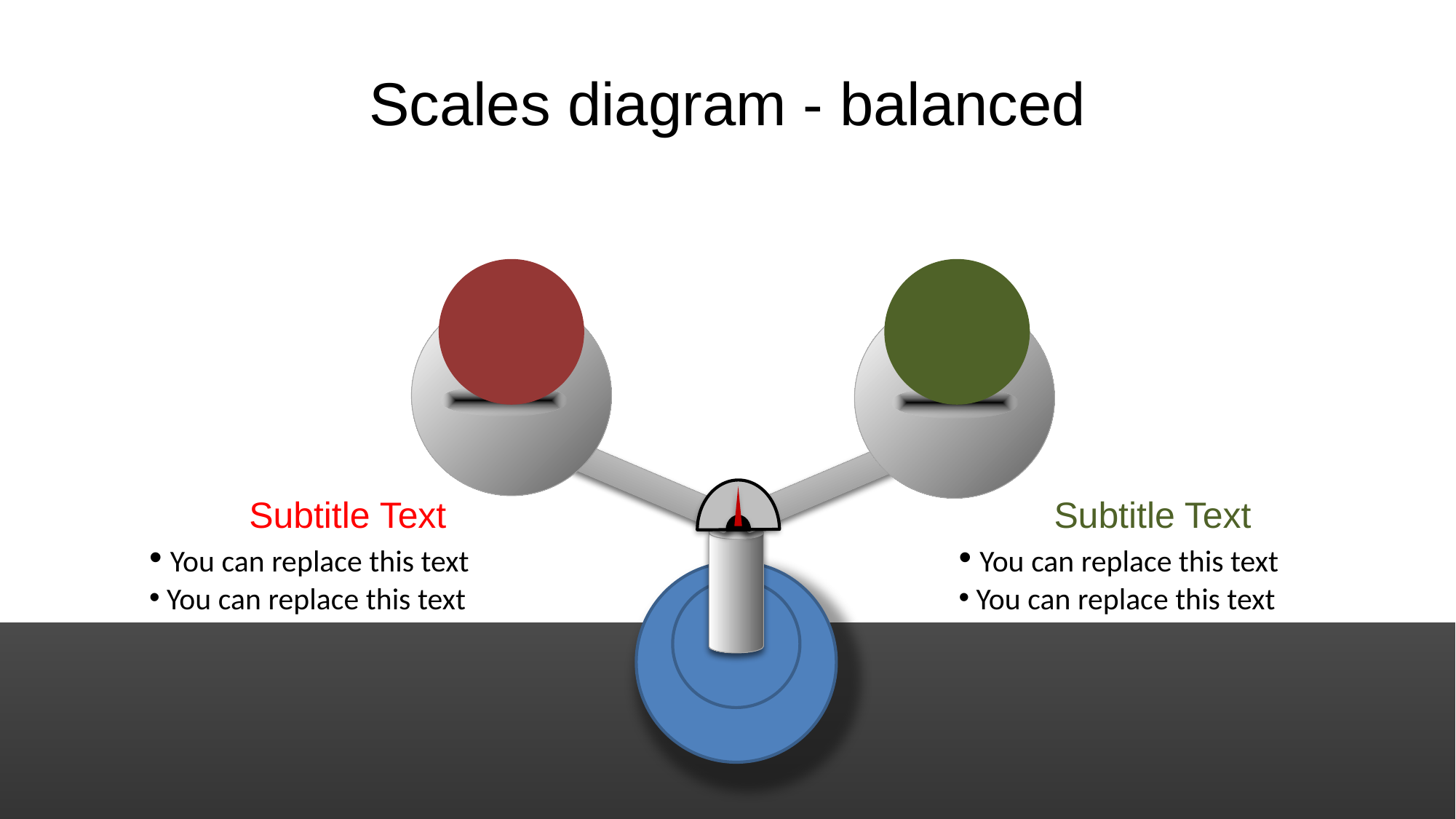

# Scales diagram - balanced

Subtitle Text
 You can replace this text
 You can replace this text
Subtitle Text
 You can replace this text
 You can replace this text